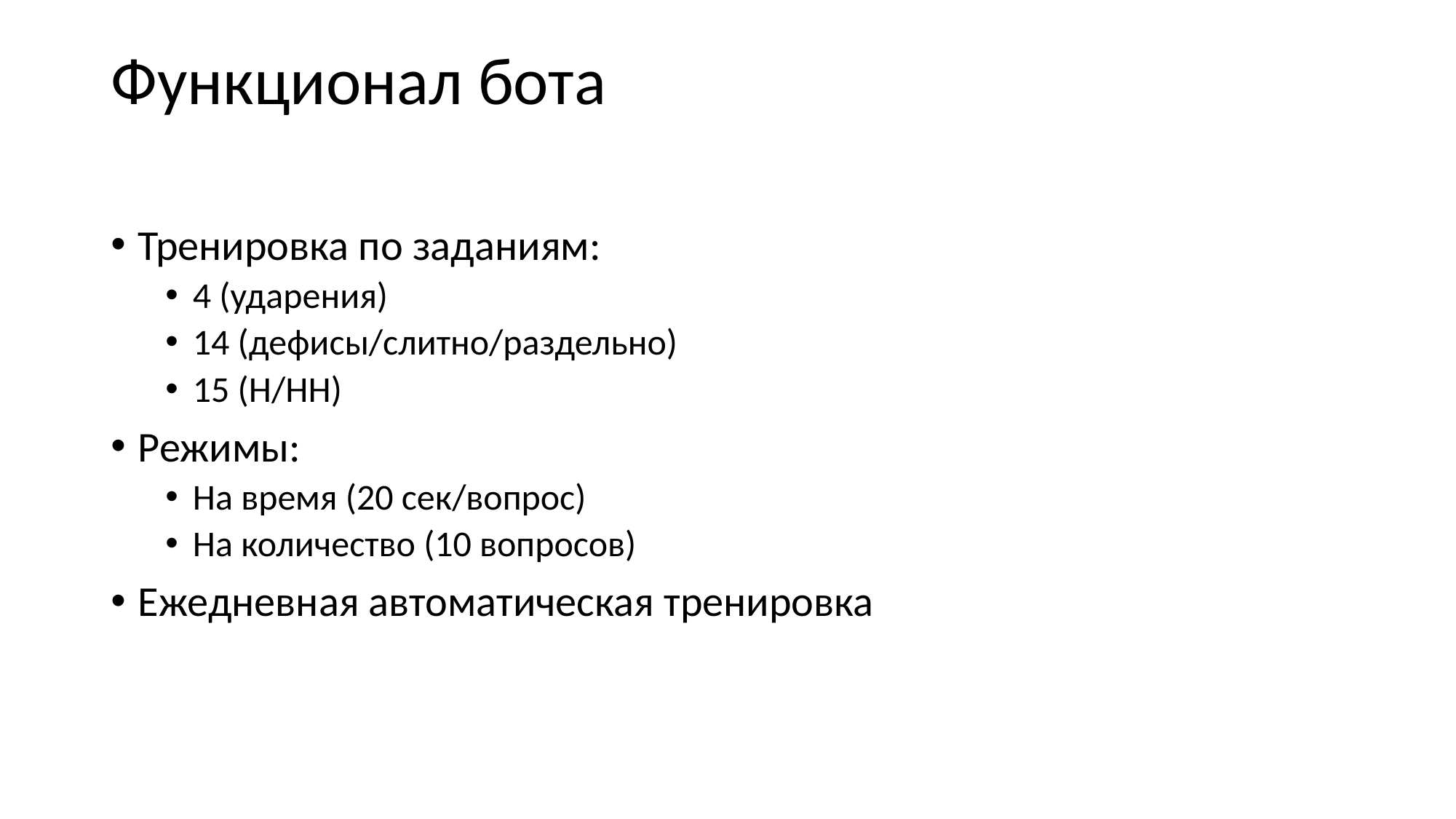

# Функционал бота
Тренировка по заданиям:
4 (ударения)
14 (дефисы/слитно/раздельно)
15 (Н/НН)
Режимы:
На время (20 сек/вопрос)
На количество (10 вопросов)
Ежедневная автоматическая тренировка